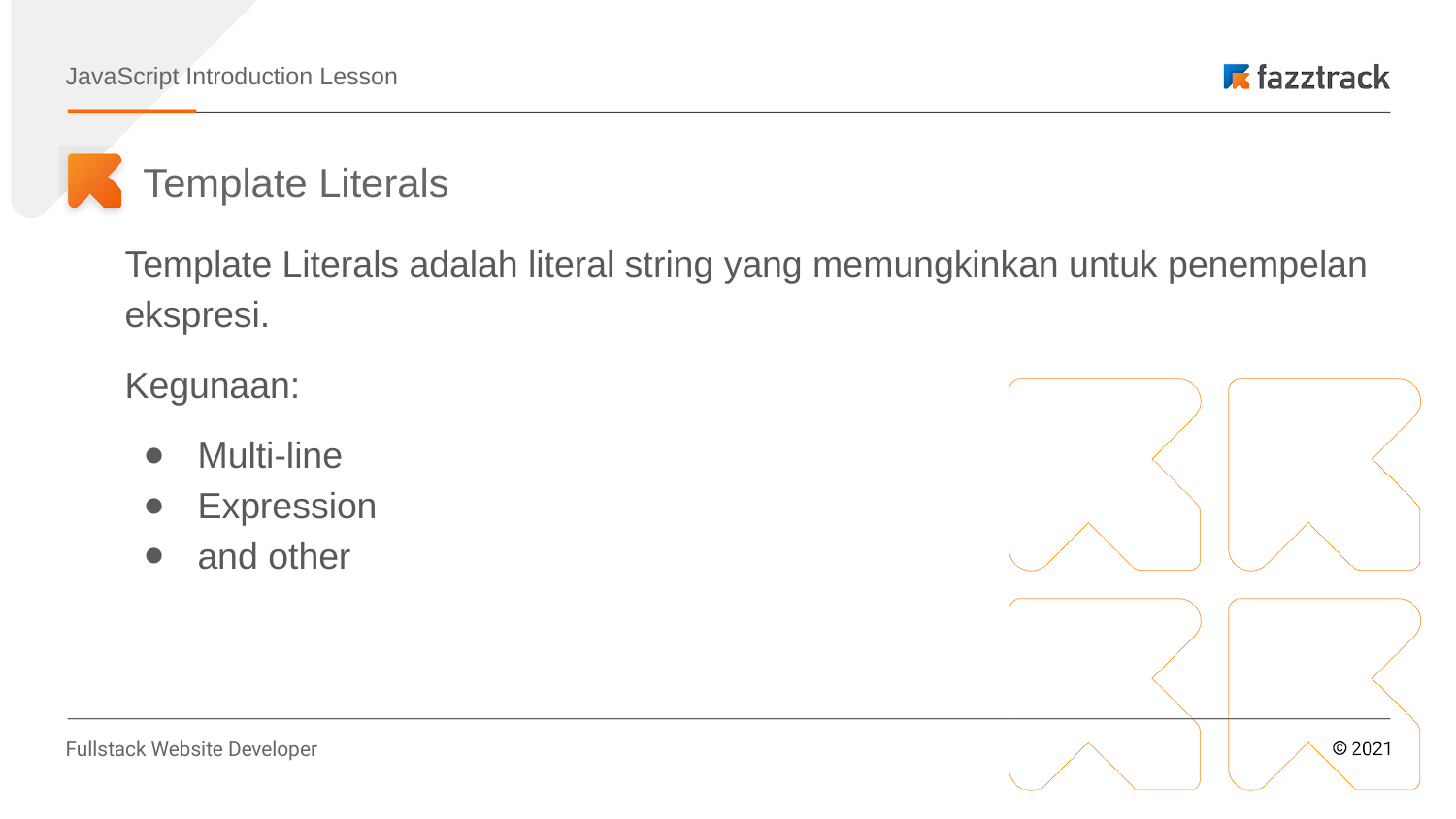

JavaScript Introduction Lesson
Template Literals
Template Literals adalah literal string yang memungkinkan untuk penempelan ekspresi.
Kegunaan:
Multi-line
Expression
and other

Fullstack Website Developer